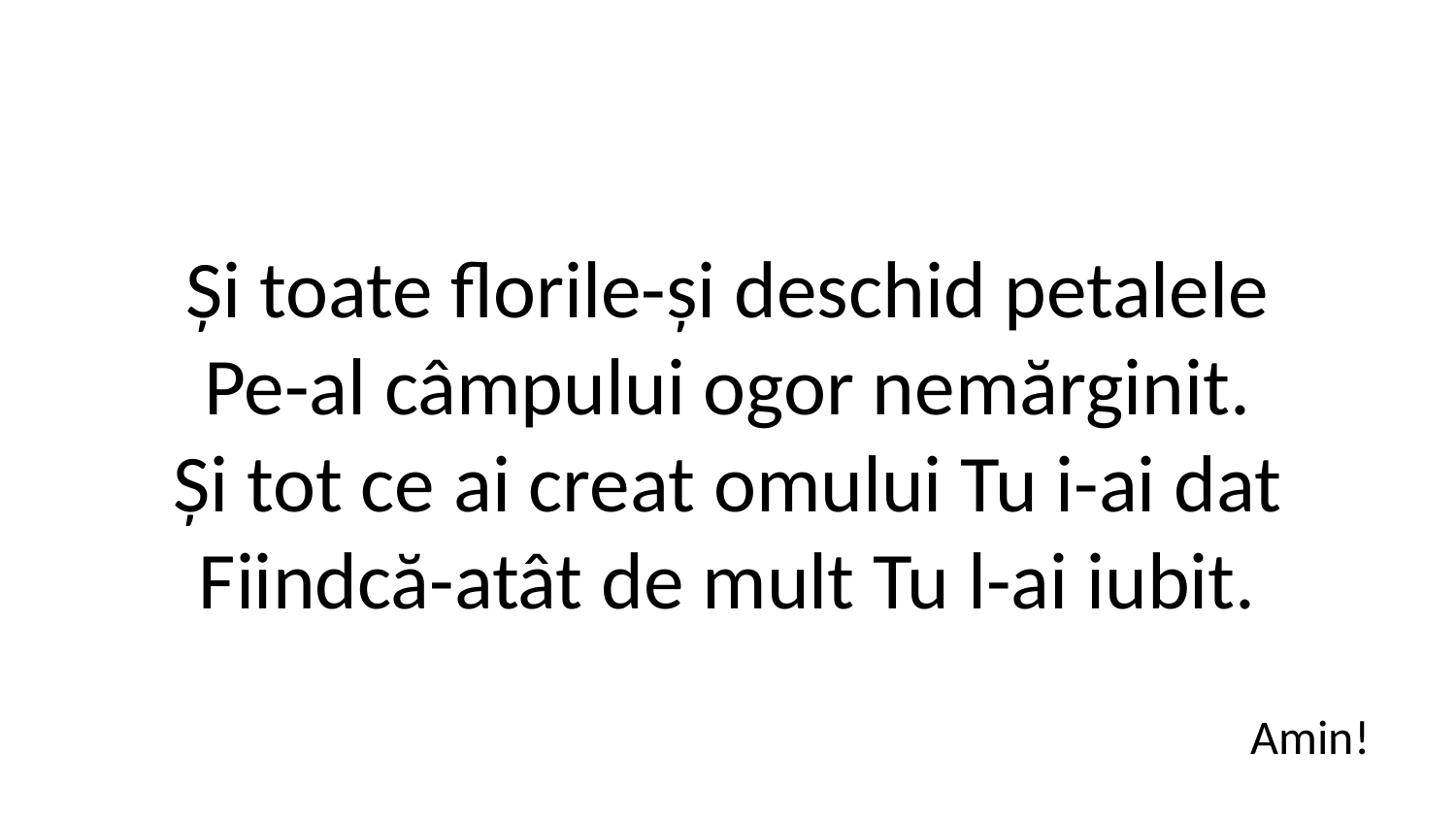

Și toate florile-și deschid petalele
Pe-al câmpului ogor nemărginit.
Și tot ce ai creat omului Tu i-ai dat
Fiindcă-atât de mult Tu l-ai iubit.

Amin!